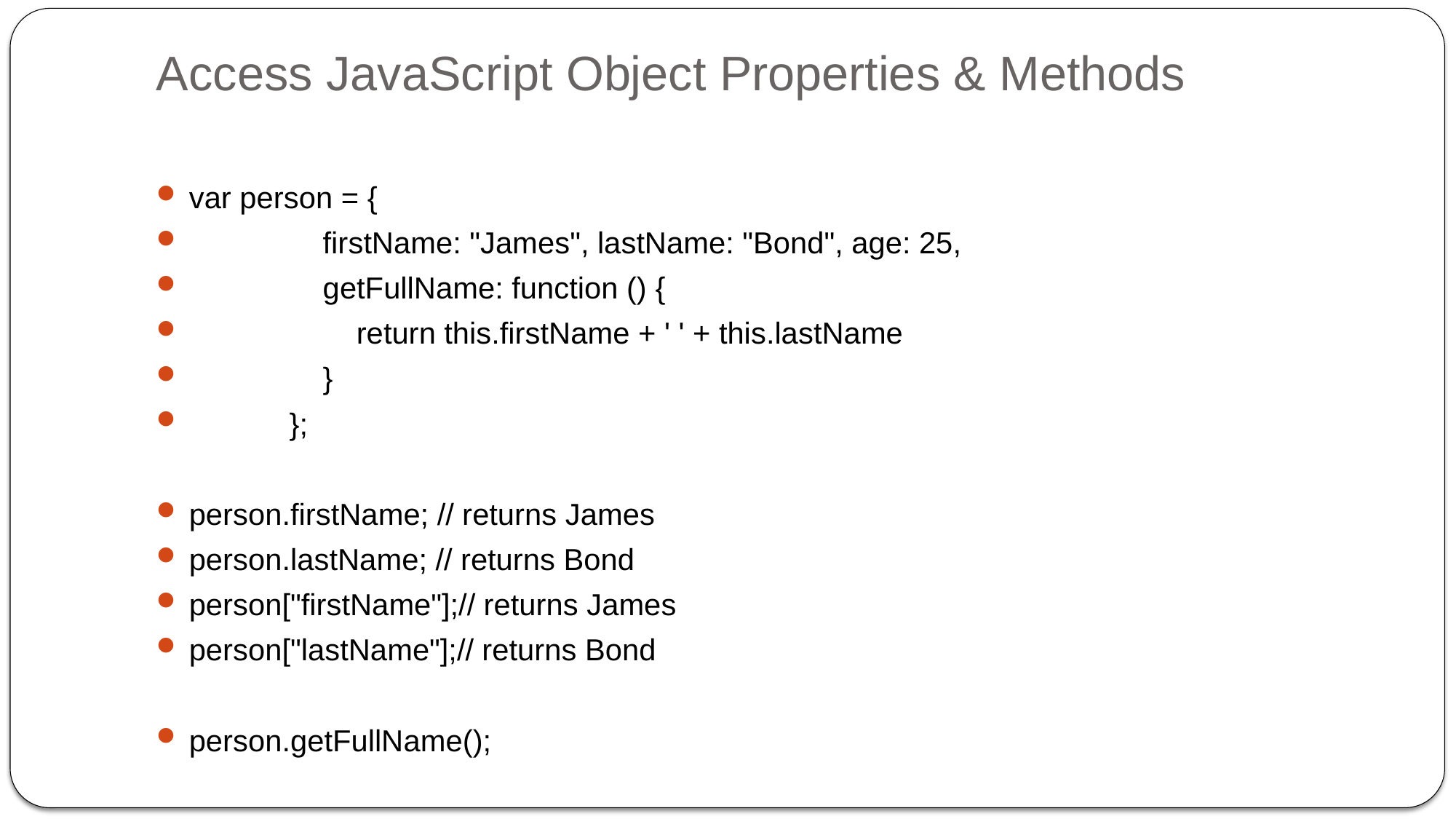

# Access JavaScript Object Properties & Methods
var person = {
                firstName: "James", lastName: "Bond", age: 25,
                getFullName: function () {
                    return this.firstName + ' ' + this.lastName
                }
            };

person.firstName; // returns James
person.lastName; // returns Bond
person["firstName"];// returns James
person["lastName"];// returns Bond

person.getFullName();